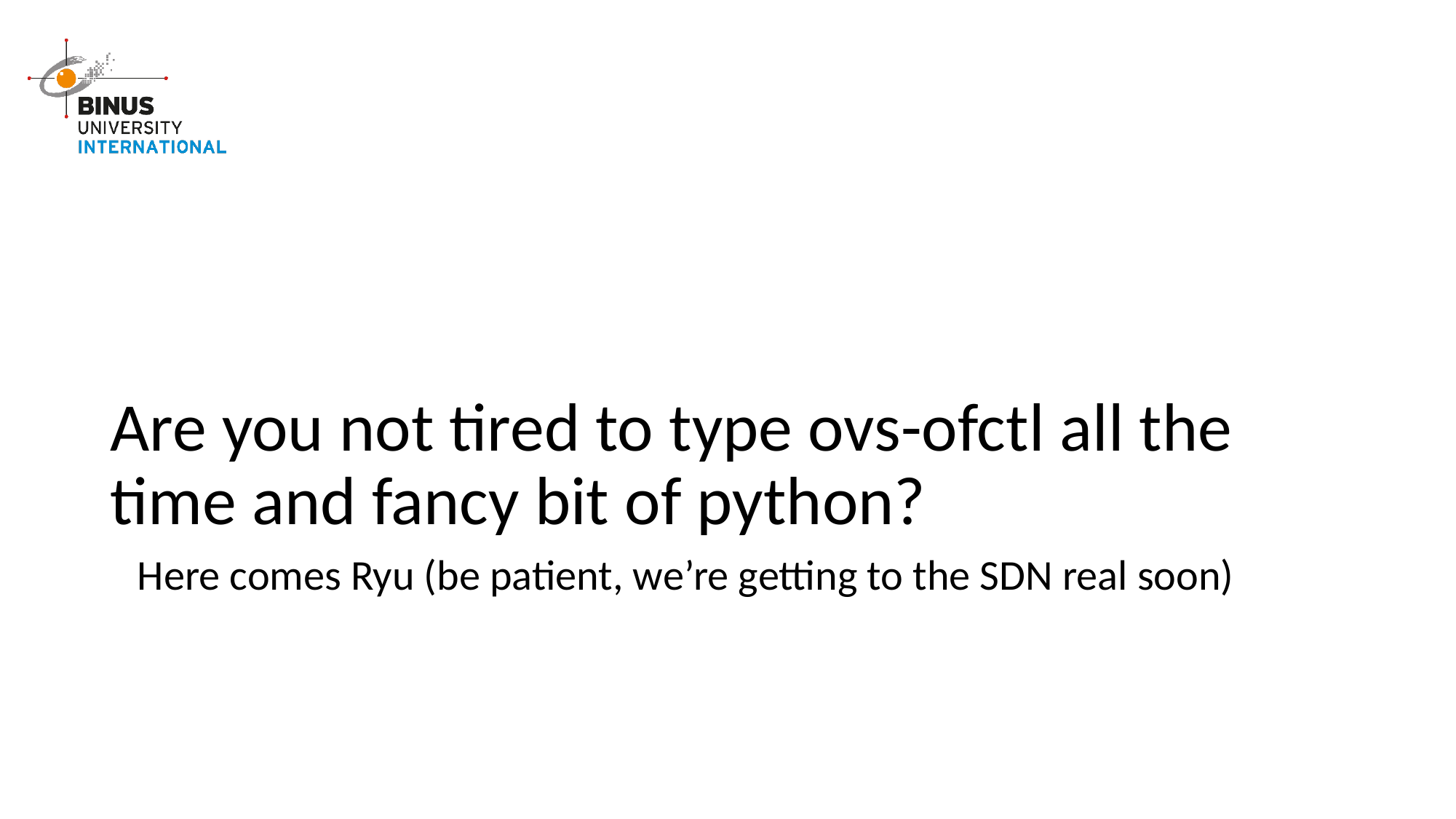

# Are you not tired to type ovs-ofctl all the time and fancy bit of python?
Here comes Ryu (be patient, we’re getting to the SDN real soon)